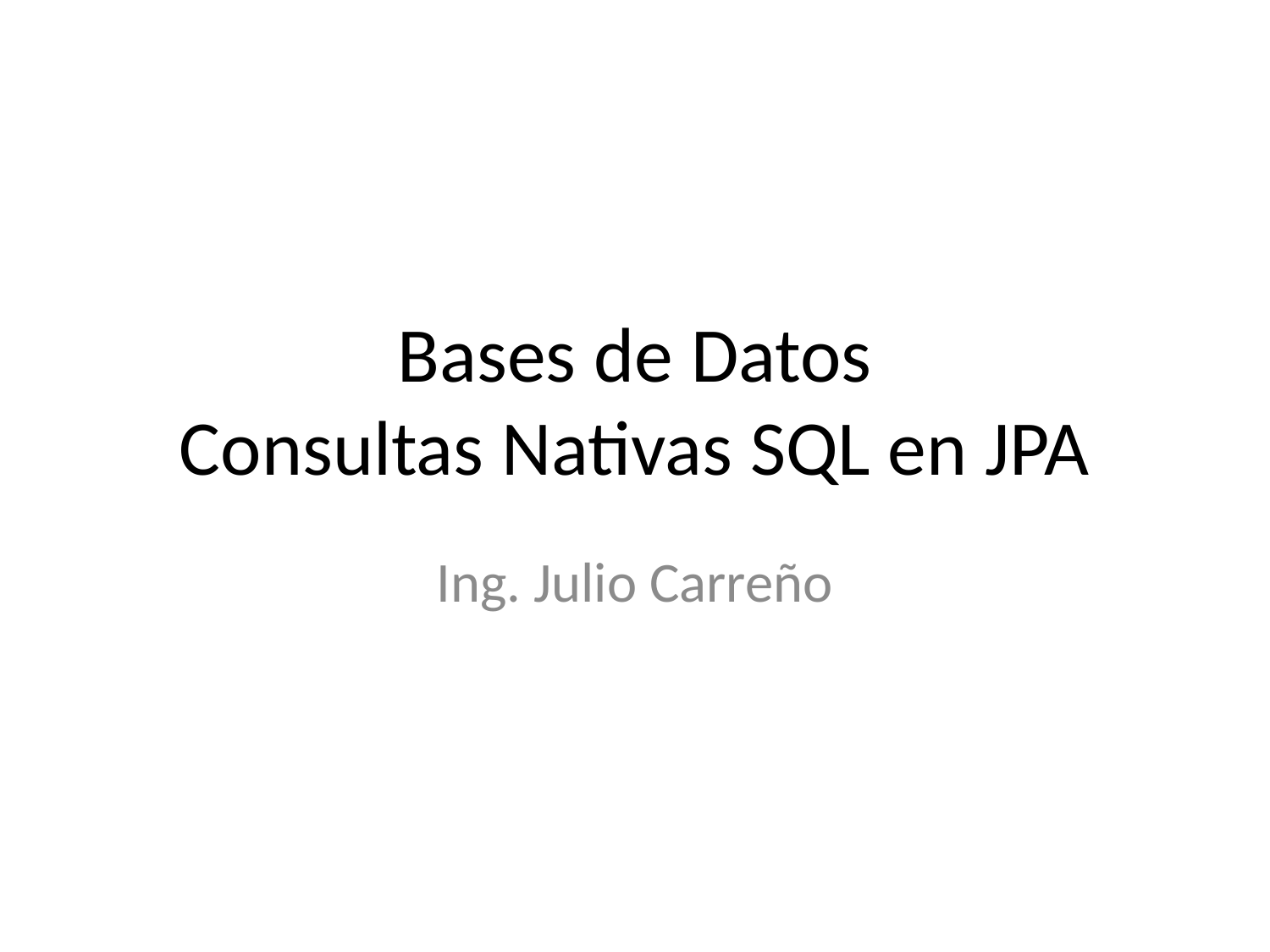

# Bases de Datos Consultas Nativas SQL en JPA
Ing. Julio Carreño